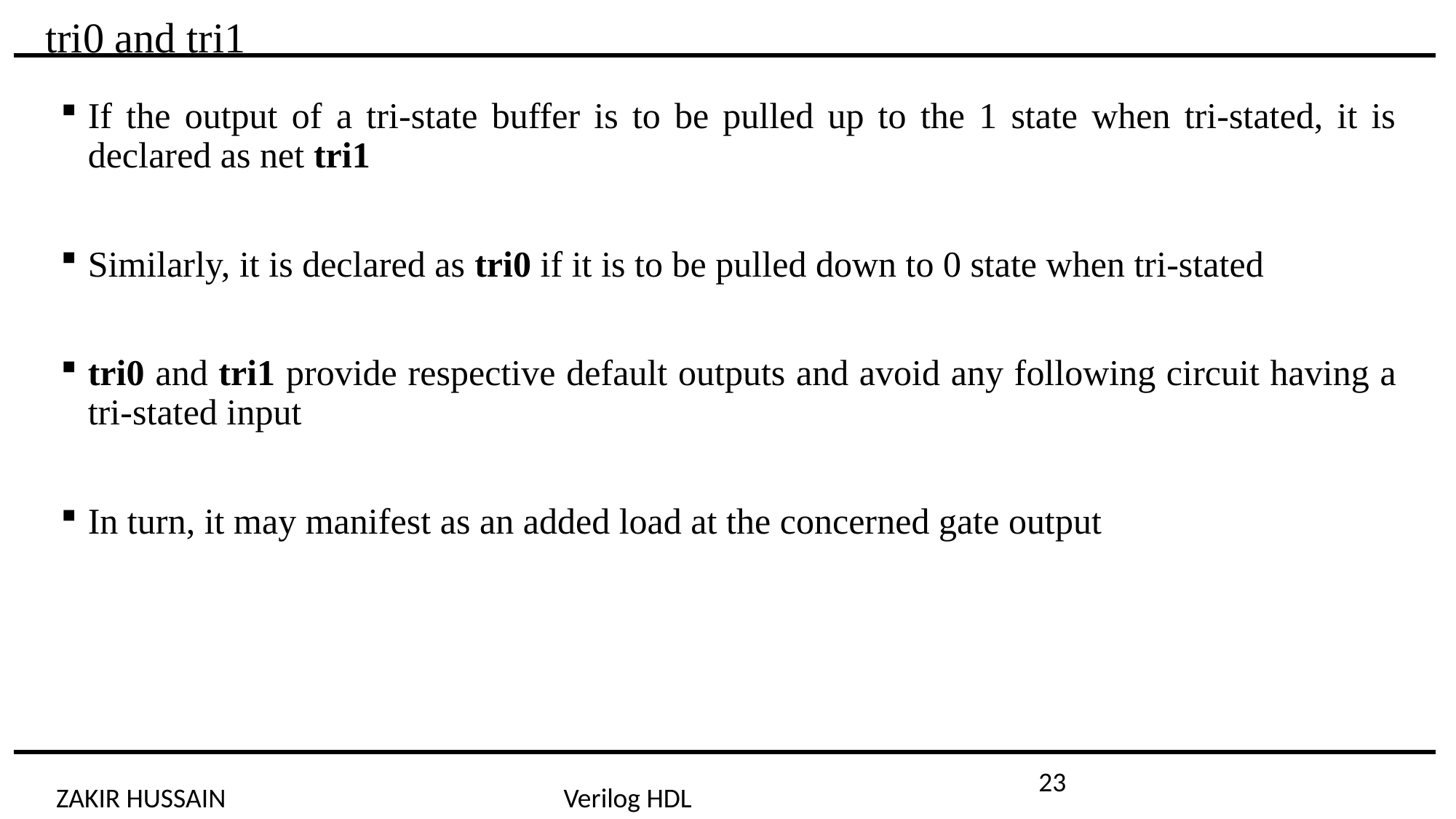

# tri0 and tri1
If the output of a tri-state buffer is to be pulled up to the 1 state when tri-stated, it is declared as net tri1

Similarly, it is declared as tri0 if it is to be pulled down to 0 state when tri-stated

tri0 and tri1 provide respective default outputs and avoid any following circuit having a tri-stated input

In turn, it may manifest as an added load at the concerned gate output
23